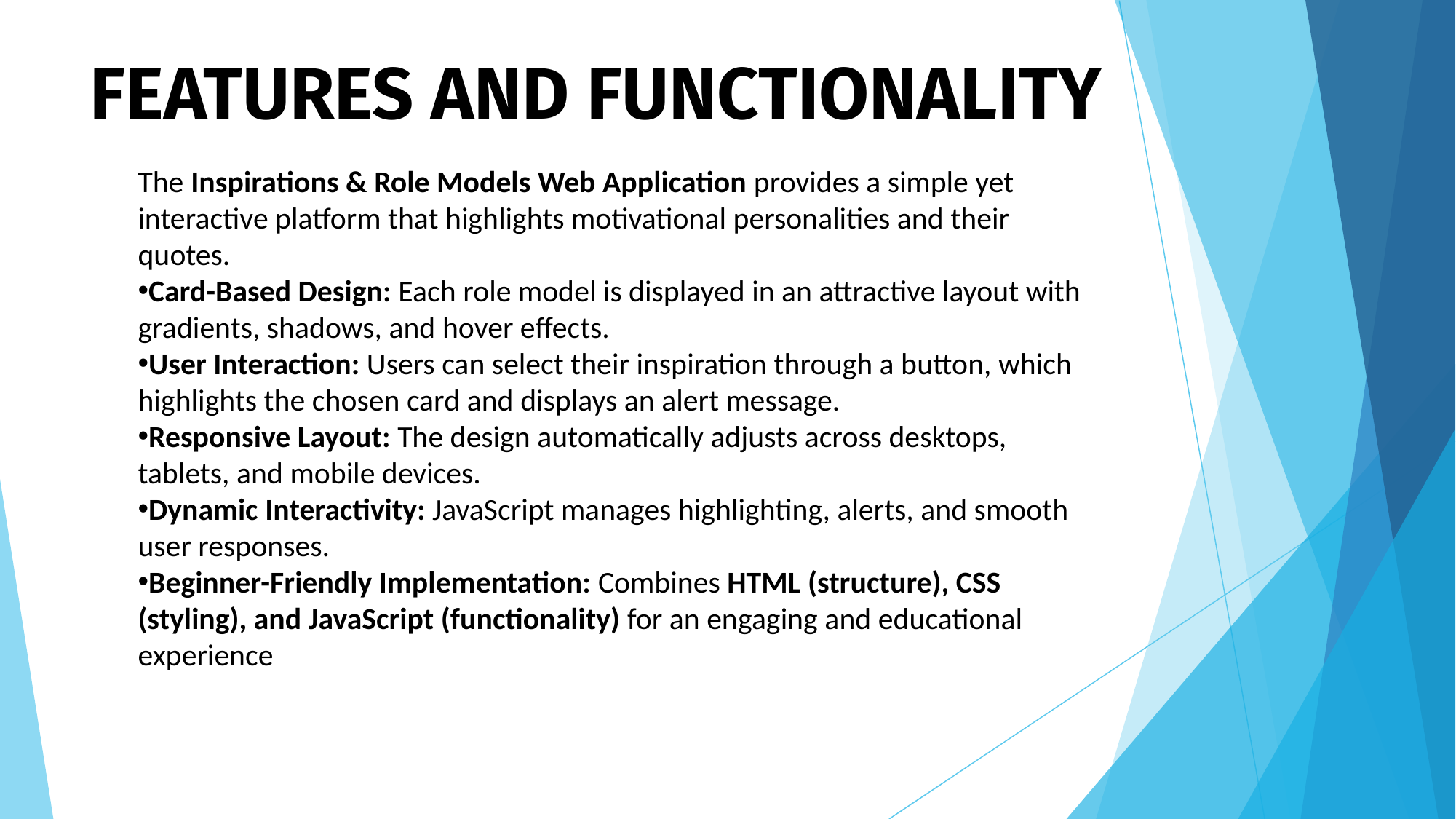

# FEATURES AND FUNCTIONALITY
The Inspirations & Role Models Web Application provides a simple yet interactive platform that highlights motivational personalities and their quotes.
Card-Based Design: Each role model is displayed in an attractive layout with gradients, shadows, and hover effects.
User Interaction: Users can select their inspiration through a button, which highlights the chosen card and displays an alert message.
Responsive Layout: The design automatically adjusts across desktops, tablets, and mobile devices.
Dynamic Interactivity: JavaScript manages highlighting, alerts, and smooth user responses.
Beginner-Friendly Implementation: Combines HTML (structure), CSS (styling), and JavaScript (functionality) for an engaging and educational experience